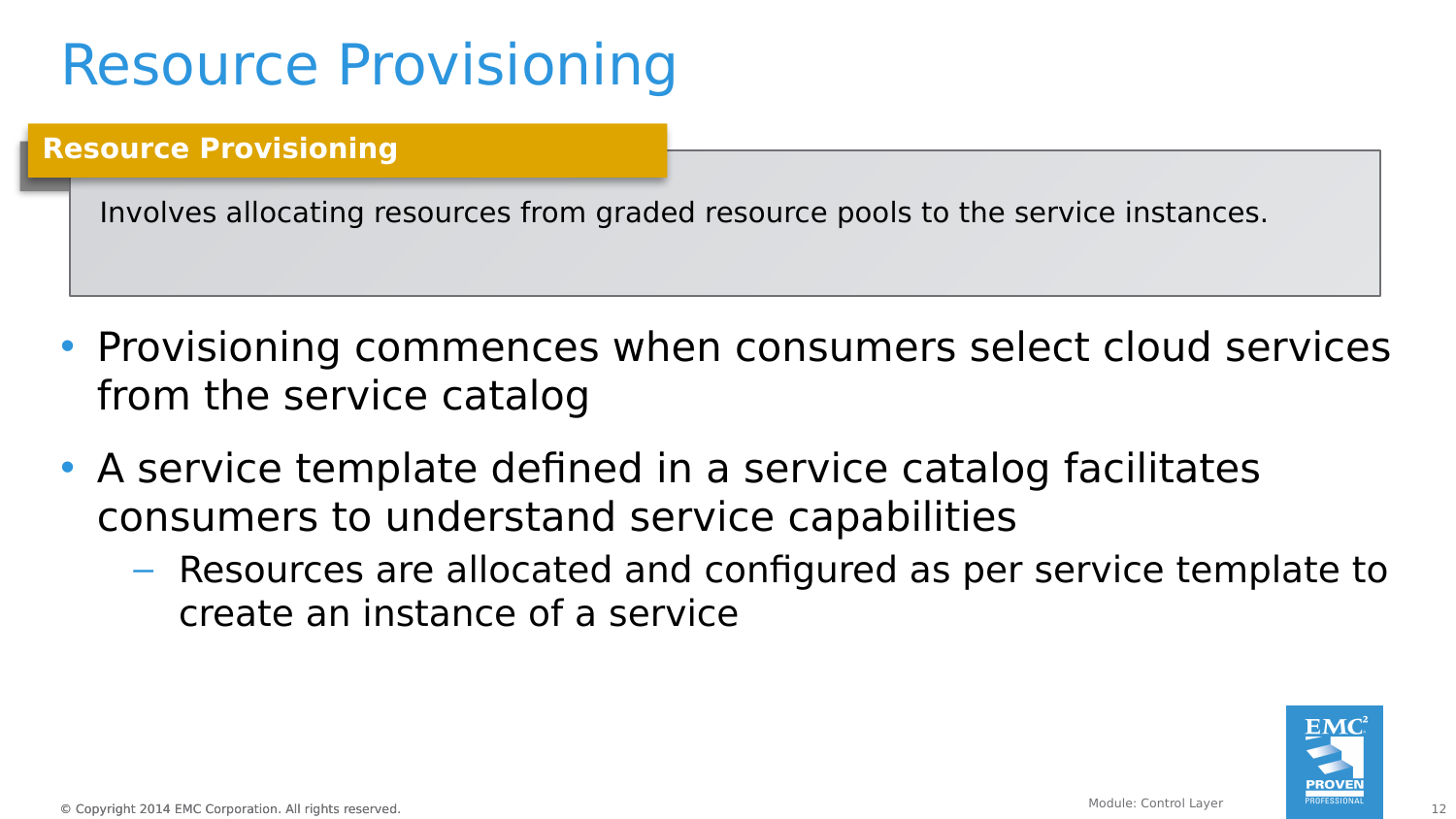

# Resource Provisioning
Resource Provisioning

Involves allocating resources from graded resource pools to the service instances.
Provisioning commences when consumers select cloud services from the service catalog
A service template defined in a service catalog facilitates consumers to understand service capabilities
Resources are allocated and configured as per service template to create an instance of a service

Module: Control Layer